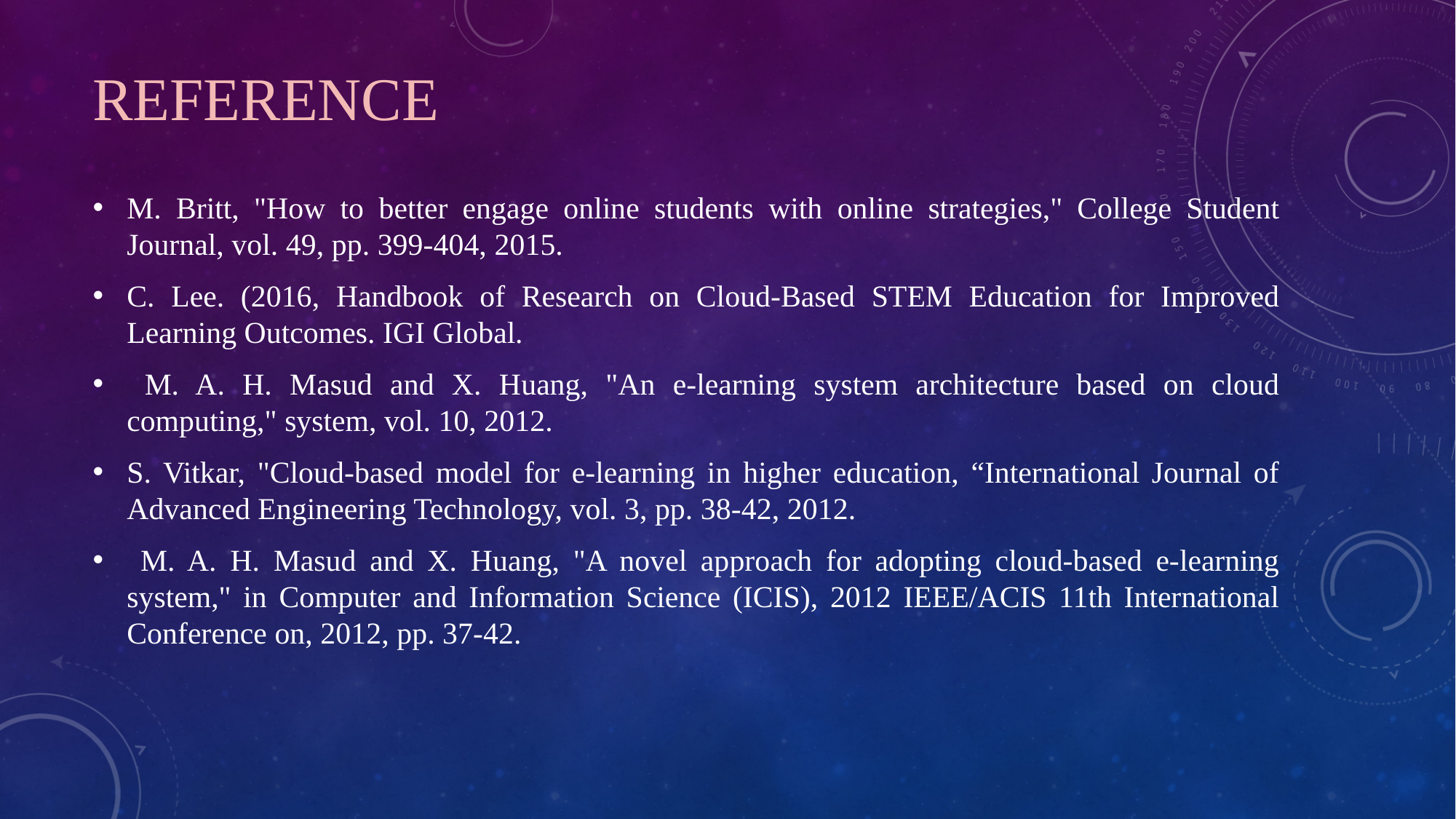

# REFERENCE
M. Britt, "How to better engage online students with online strategies," College Student Journal, vol. 49, pp. 399-404, 2015.
C. Lee. (2016, Handbook of Research on Cloud-Based STEM Education for Improved Learning Outcomes. IGI Global.
 M. A. H. Masud and X. Huang, "An e-learning system architecture based on cloud computing," system, vol. 10, 2012.
S. Vitkar, "Cloud-based model for e-learning in higher education, “International Journal of Advanced Engineering Technology, vol. 3, pp. 38-42, 2012.
 M. A. H. Masud and X. Huang, "A novel approach for adopting cloud-based e-learning system," in Computer and Information Science (ICIS), 2012 IEEE/ACIS 11th International Conference on, 2012, pp. 37-42.